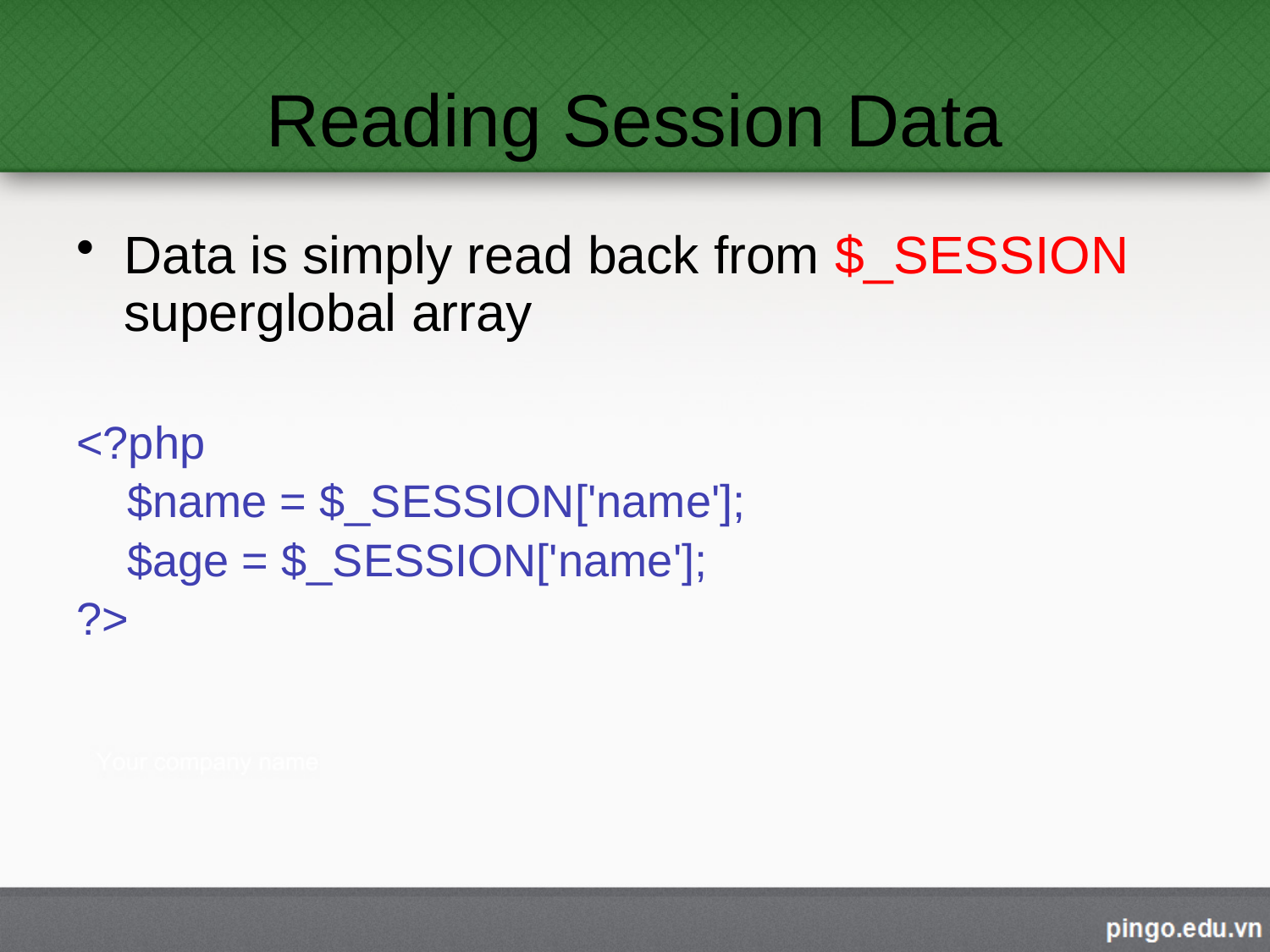

# Reading Session Data
Data is simply read back from $_SESSION superglobal array

<?php
    $name = $_SESSION['name'];
    $age = $_SESSION['name'];
?>